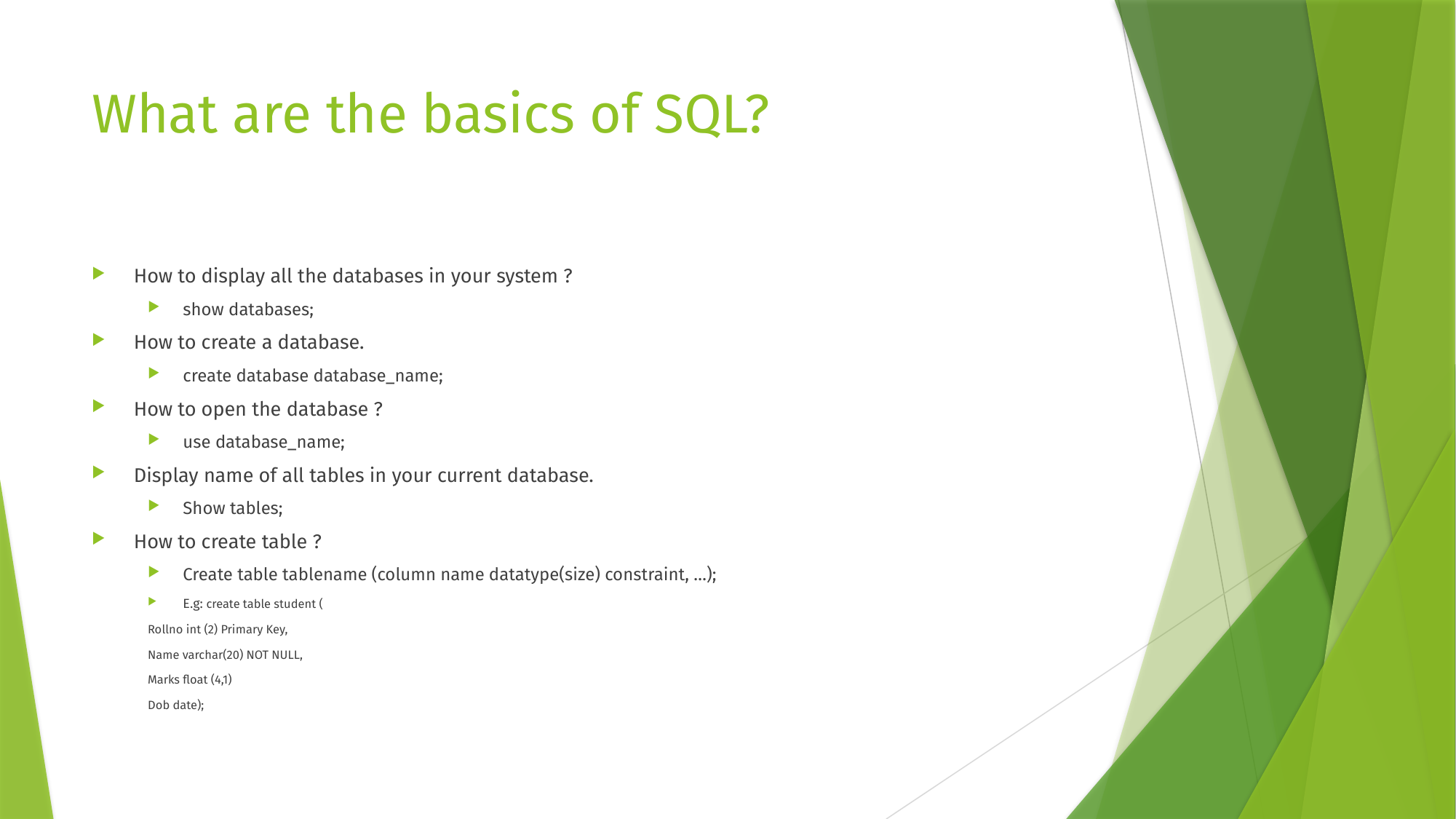

# What are the basics of SQL?
How to display all the databases in your system ?
show databases;
How to create a database.
create database database_name;
How to open the database ?
use database_name;
Display name of all tables in your current database.
Show tables;
How to create table ?
Create table tablename (column name datatype(size) constraint, …);
E.g: create table student (
	Rollno int (2) Primary Key,
	Name varchar(20) NOT NULL,
	Marks float (4,1)
	Dob date);